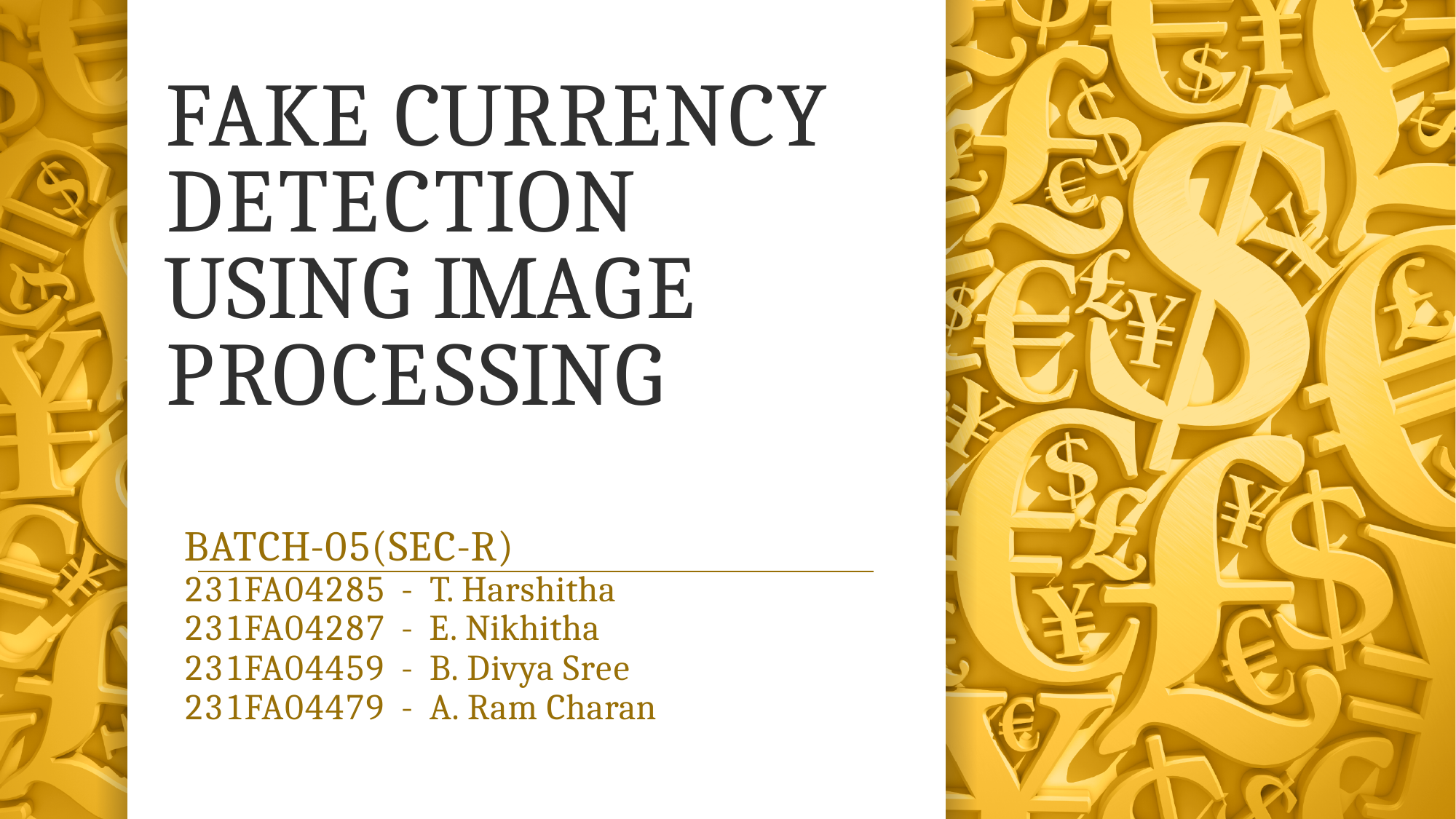

# FAKE CURRENCY DETECTION USING IMAGE PROCESSING
BATCH-05(SEC-R)
231FA04285  -  T. Harshitha
231FA04287  -  E. Nikhitha
231FA04459  -  B. Divya Sree
231FA04479  -  A. Ram Charan